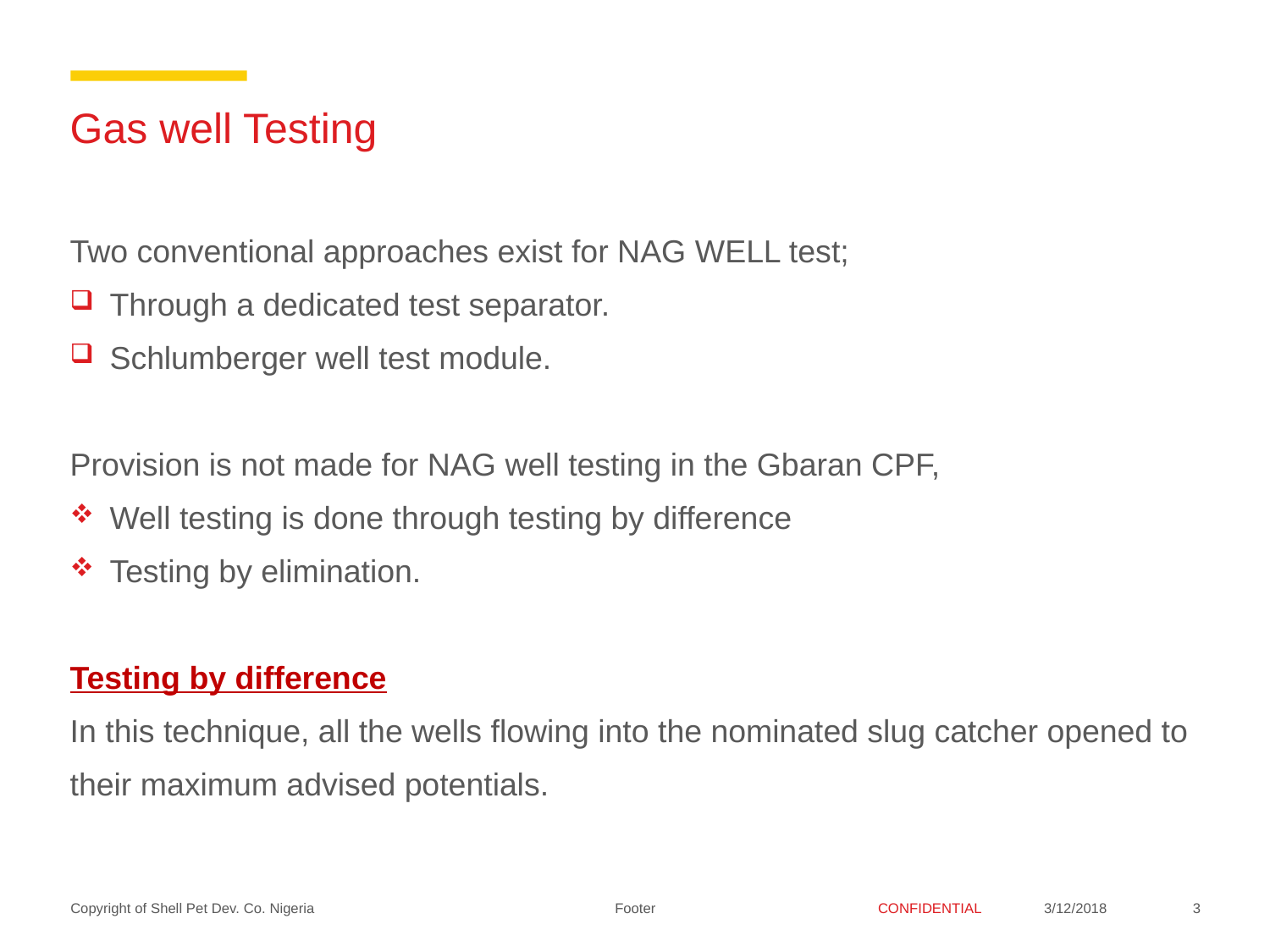

# Gas well Testing
Two conventional approaches exist for NAG WELL test;
Through a dedicated test separator.
Schlumberger well test module.

Provision is not made for NAG well testing in the Gbaran CPF,
Well testing is done through testing by difference
Testing by elimination.

Testing by difference
In this technique, all the wells flowing into the nominated slug catcher opened to their maximum advised potentials.

Footer
3/12/2018
3